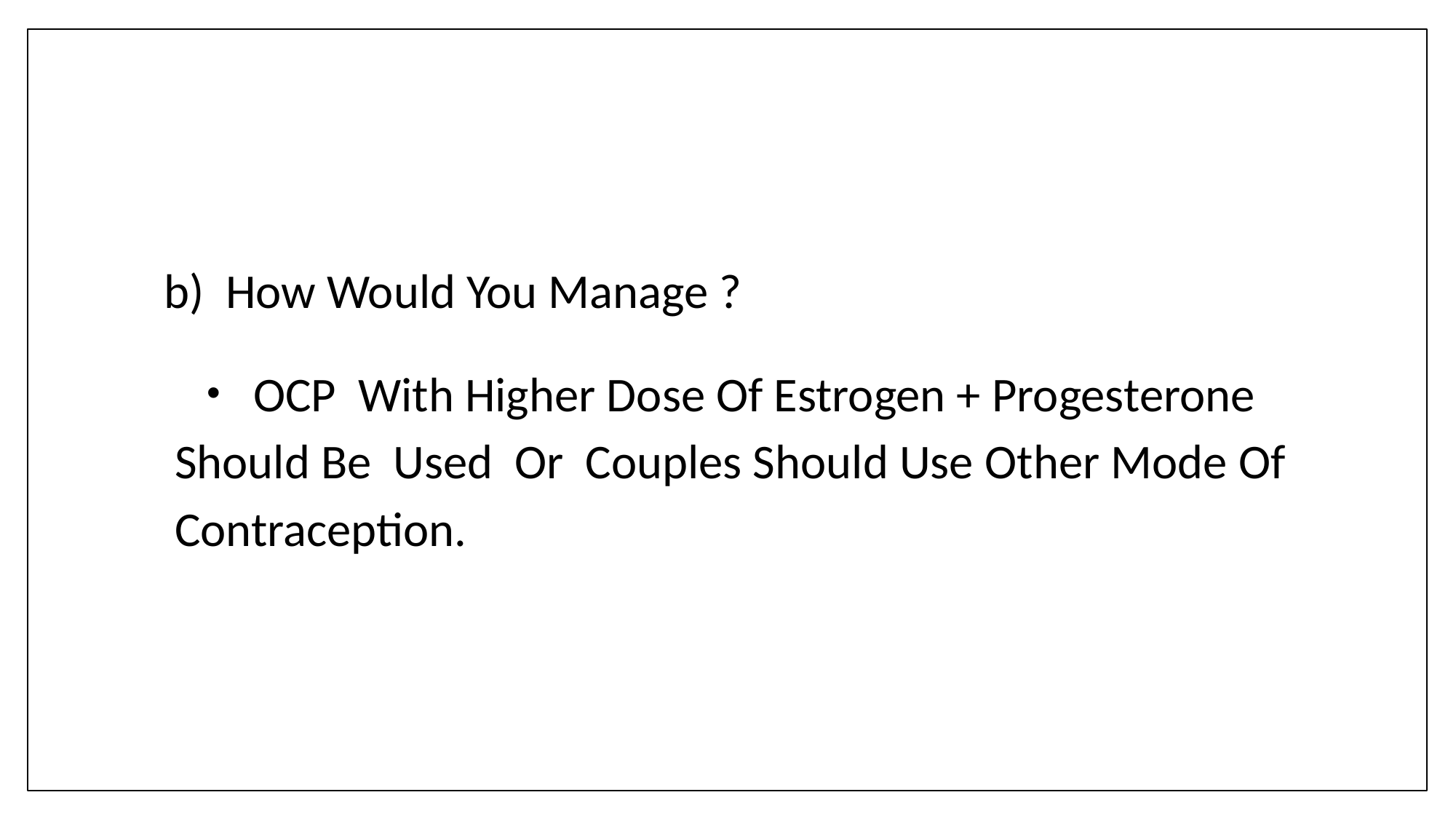

b)  How Would You Manage ?
   OCP  With Higher Dose Of Estrogen + Progesterone  Should Be  Used  Or  Couples Should Use Other Mode Of Contraception.